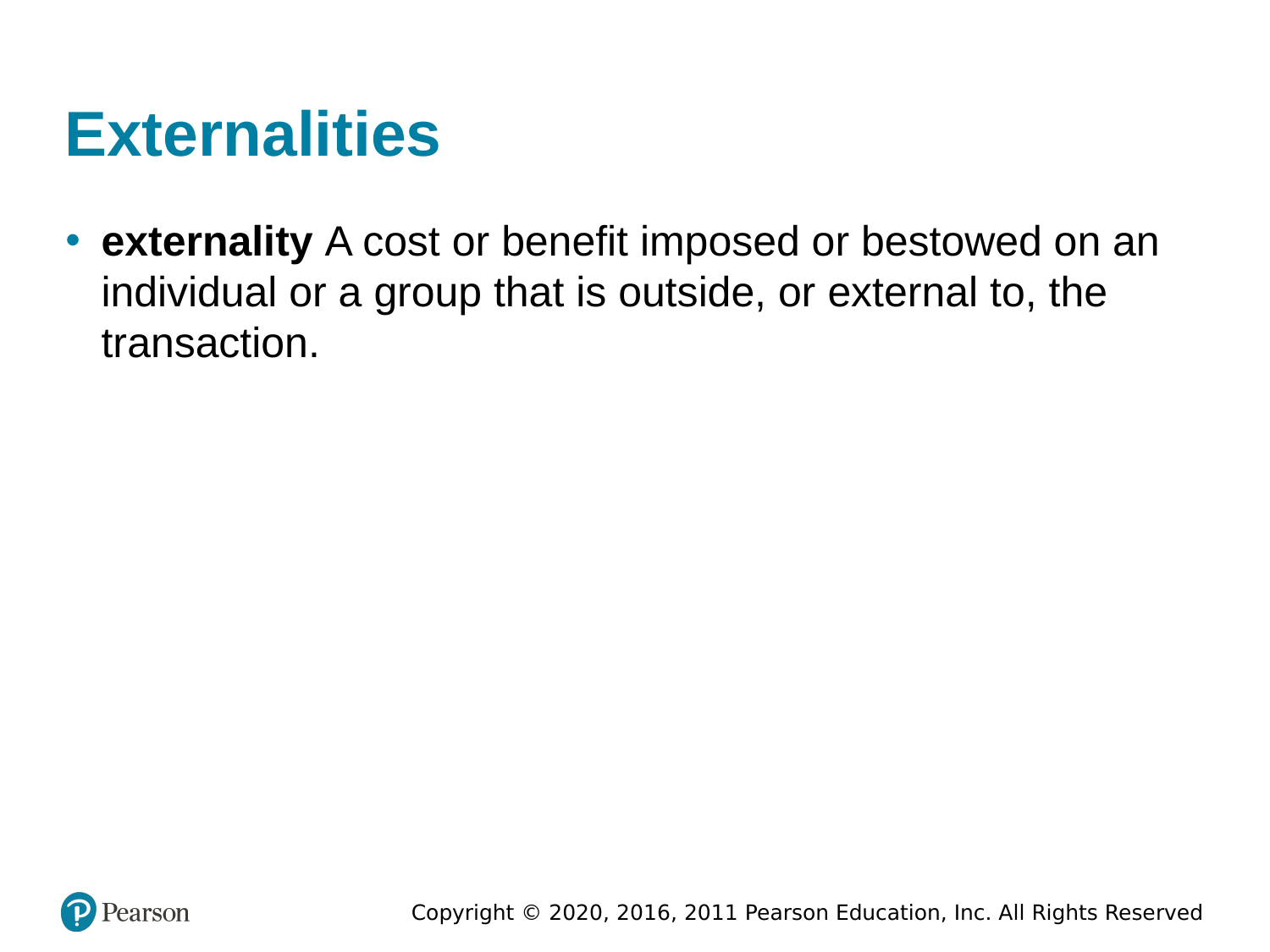

# Externalities
externality A cost or benefit imposed or bestowed on an individual or a group that is outside, or external to, the transaction.